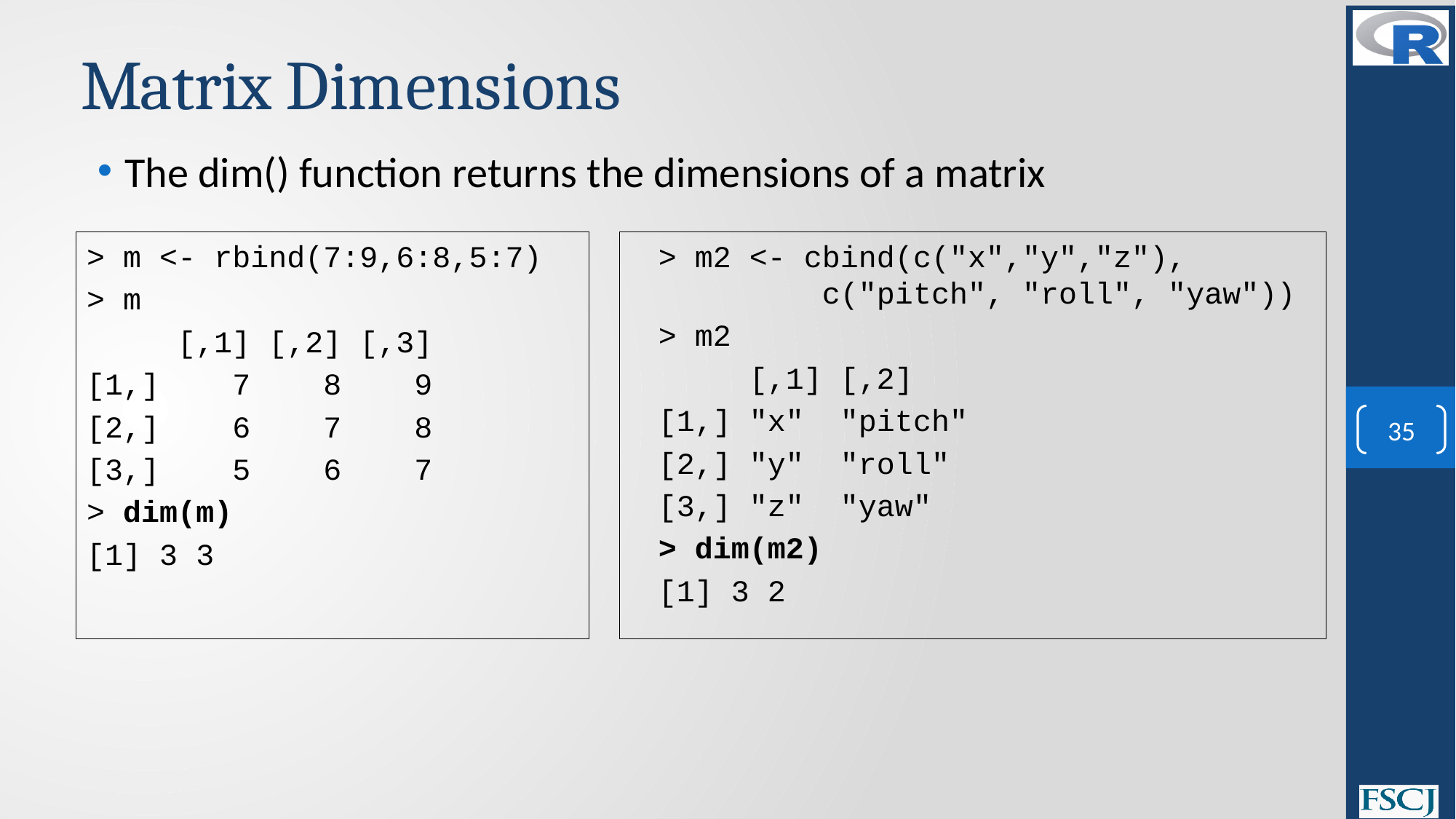

# Matrix Dimensions
The dim() function returns the dimensions of a matrix
> m <- rbind(7:9,6:8,5:7)
> m
     [,1] [,2] [,3]
[1,]    7    8    9
[2,]    6    7    8
[3,]    5    6    7
> dim(m)
[1] 3 3
> m2 <- cbind(c("x","y","z"),
         c("pitch", "roll", "yaw"))
> m2
     [,1] [,2]
[1,] "x"  "pitch"
[2,] "y"  "roll"
[3,] "z"  "yaw"
> dim(m2)
[1] 3 2
35